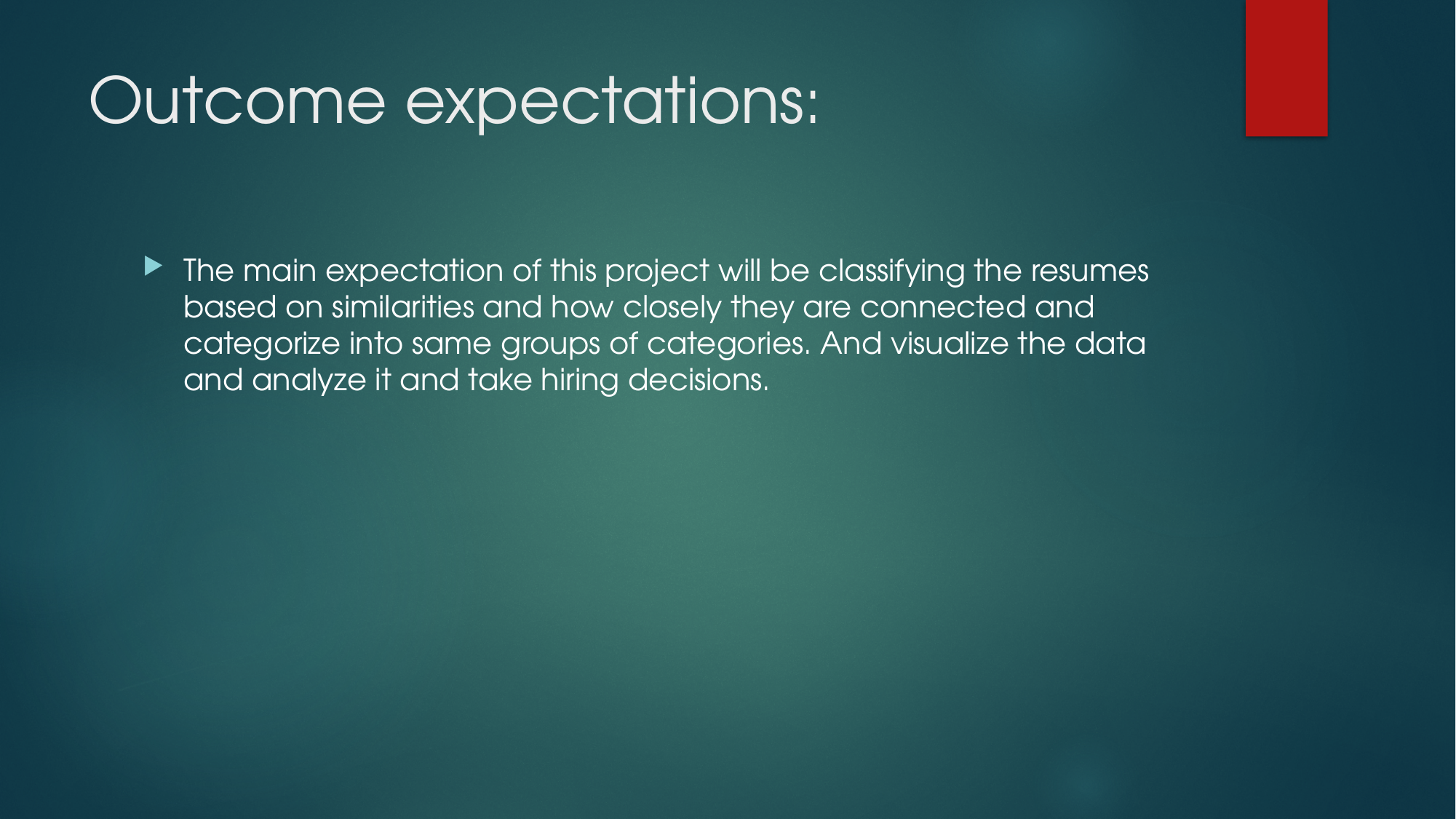

# Outcome expectations:
The main expectation of this project will be classifying the resumes based on similarities and how closely they are connected and categorize into same groups of categories. And visualize the data and analyze it and take hiring decisions.